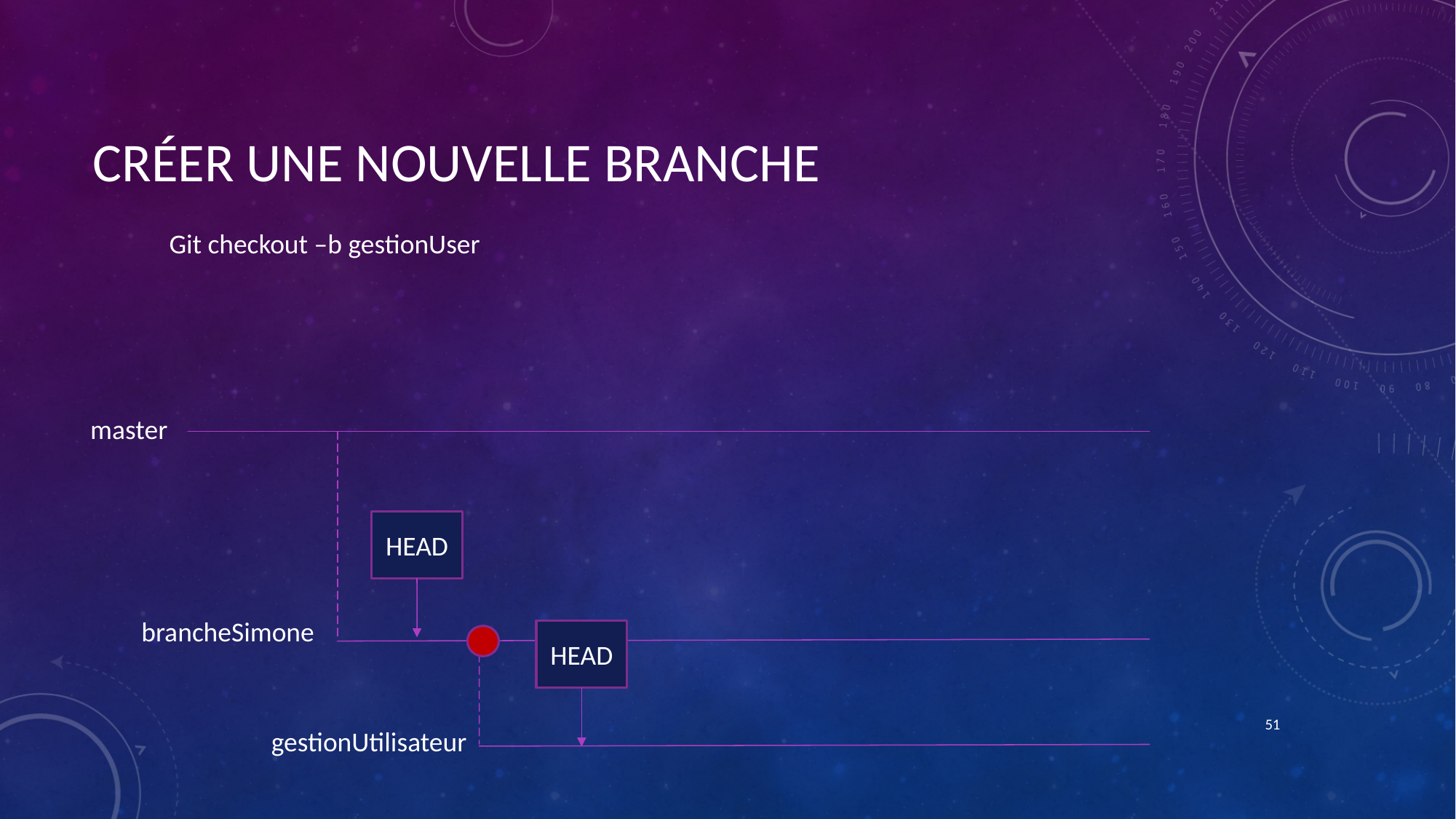

# créer une nouvelle branche
Git checkout –b gestionUser
master
HEAD
brancheSimone
HEAD

51
gestionUtilisateur